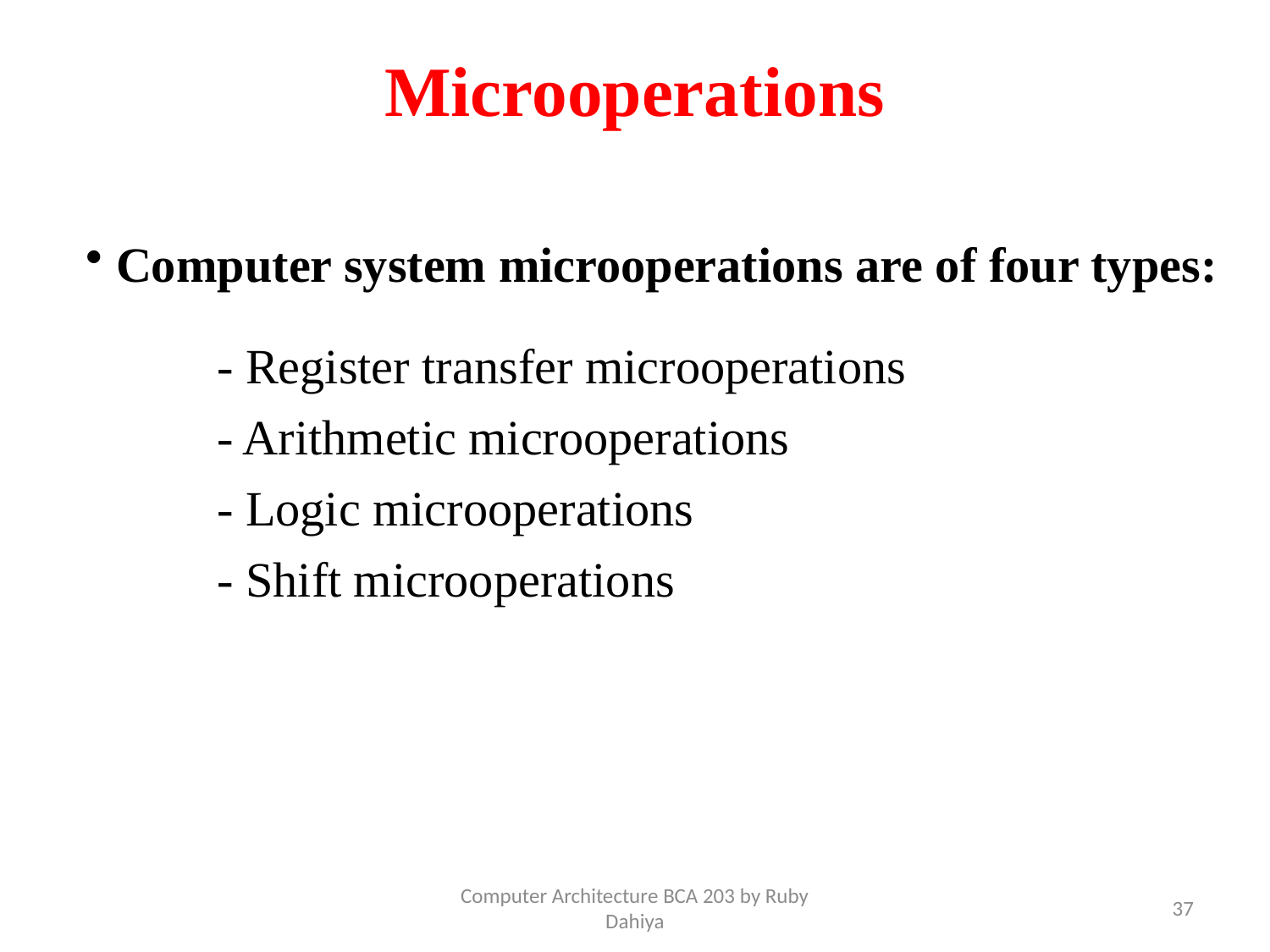

Microoperations

 Computer system microoperations are of four types:
- Register transfer microoperations
- Arithmetic microoperations
- Logic microoperations
- Shift microoperations

Computer Architecture BCA 203 by Ruby Dahiya
37